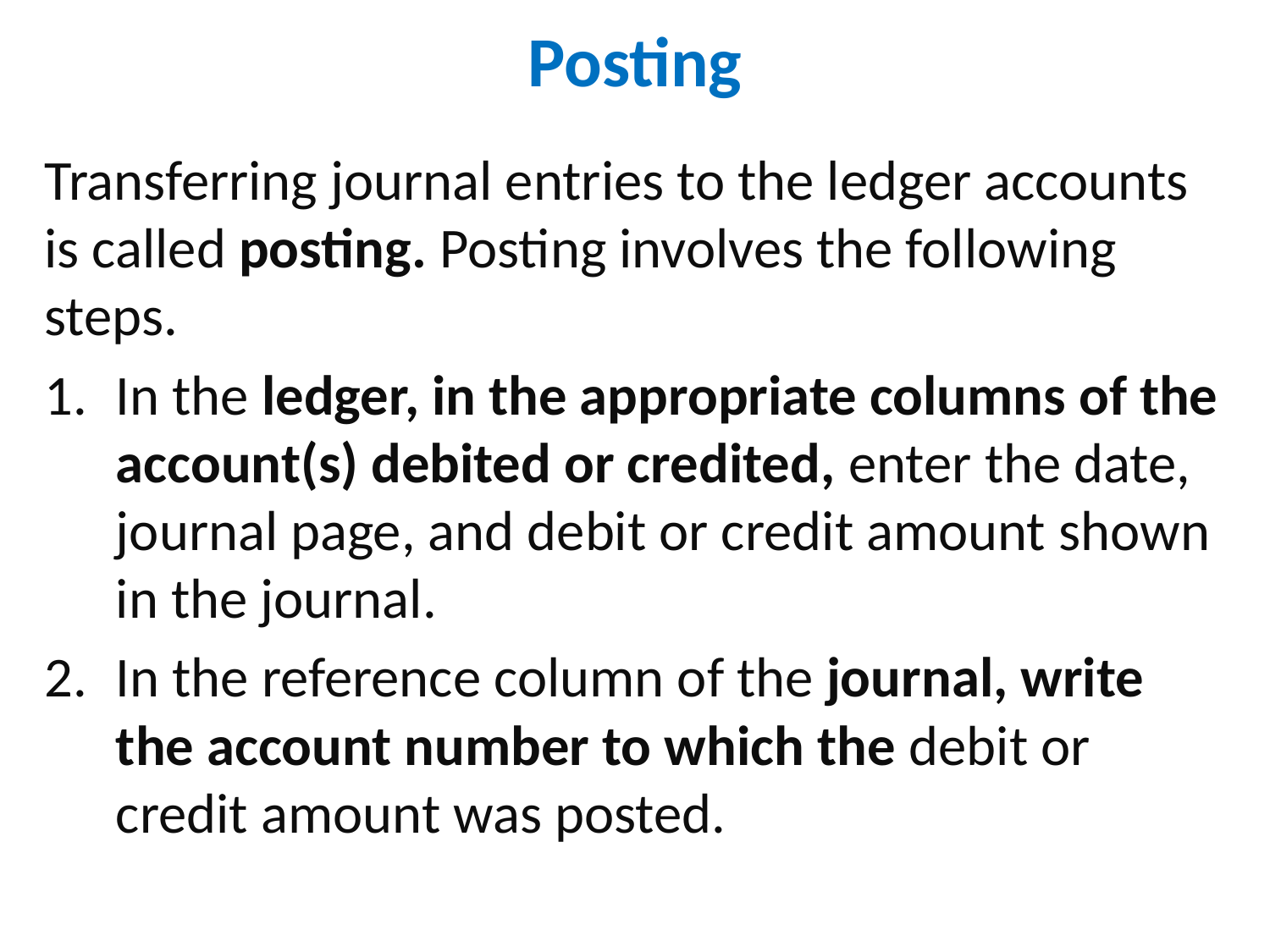

# Posting
Transferring journal entries to the ledger accounts is called posting. Posting involves the following steps.
In the ledger, in the appropriate columns of the account(s) debited or credited, enter the date, journal page, and debit or credit amount shown in the journal.
In the reference column of the journal, write the account number to which the debit or credit amount was posted.